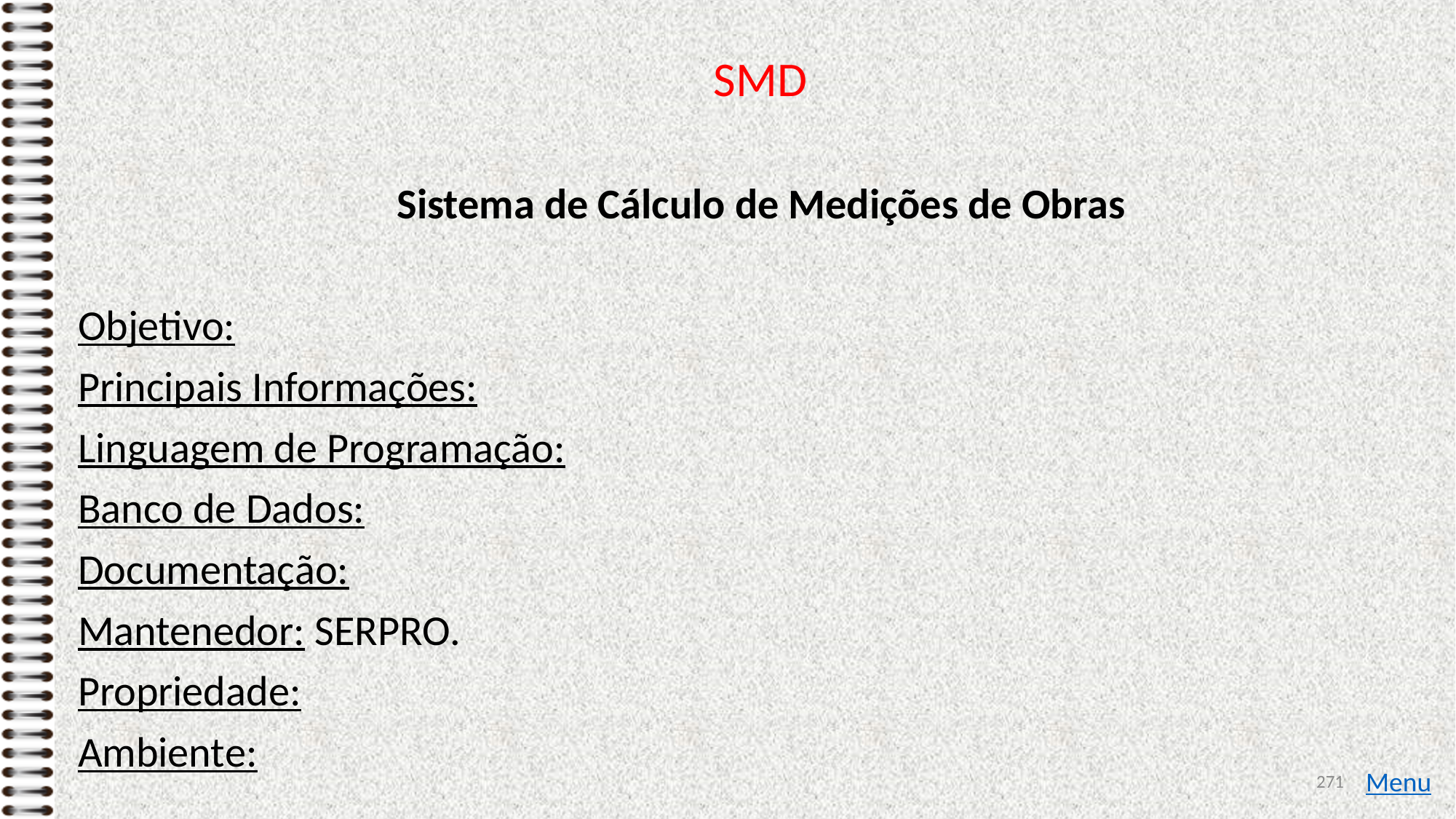

# SMD

Sistema de Cálculo de Medições de Obras

Objetivo:
Principais Informações:
Linguagem de Programação:
Banco de Dados:
Documentação:
Mantenedor: SERPRO.
Propriedade:
Ambiente:
271
Menu